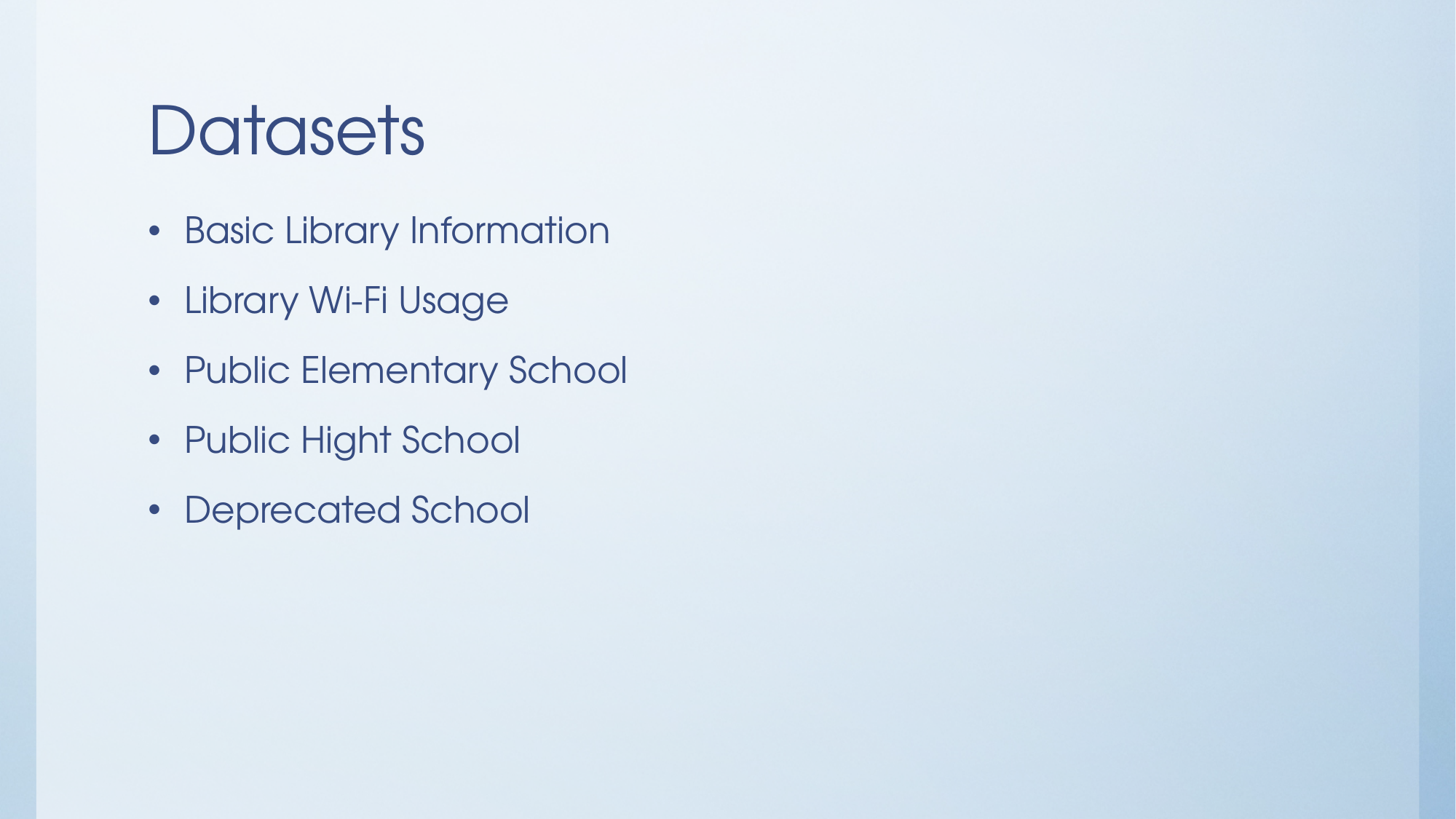

# Datasets
Basic Library Information
Library Wi-Fi Usage
Public Elementary School
Public Hight School
Deprecated School